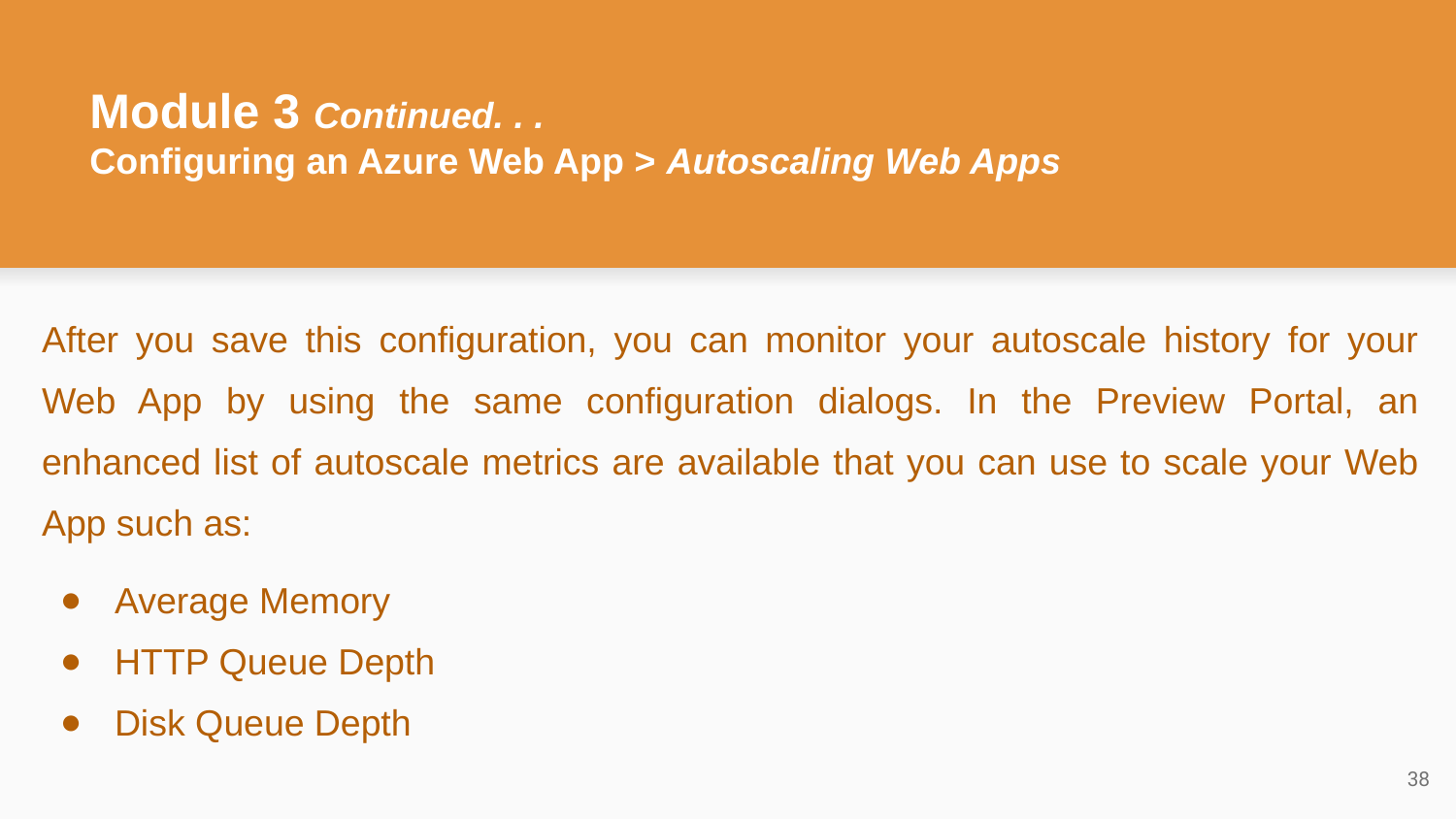

# Module 3 Continued. . .
Configuring an Azure Web App > Autoscaling Web Apps

After you save this configuration, you can monitor your autoscale history for your Web App by using the same configuration dialogs. In the Preview Portal, an enhanced list of autoscale metrics are available that you can use to scale your Web App such as:
Average Memory
HTTP Queue Depth
Disk Queue Depth

38